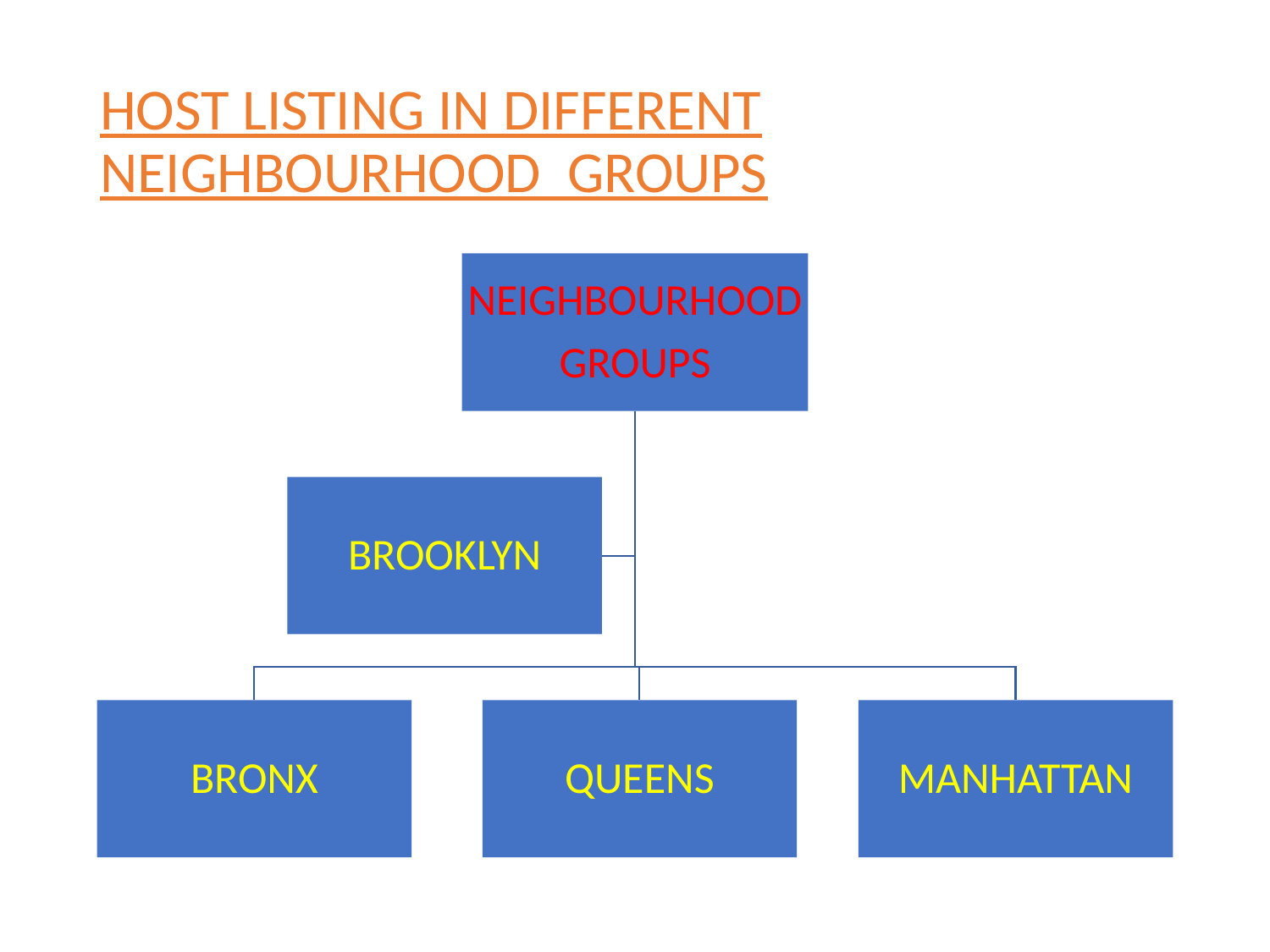

# HOST LISTING IN DIFFERENT NEIGHBOURHOOD  GROUPS
NEIGHBOURHOOD
GROUPS
BRONX
QUEENS
MANHATTAN
BROOKLYN